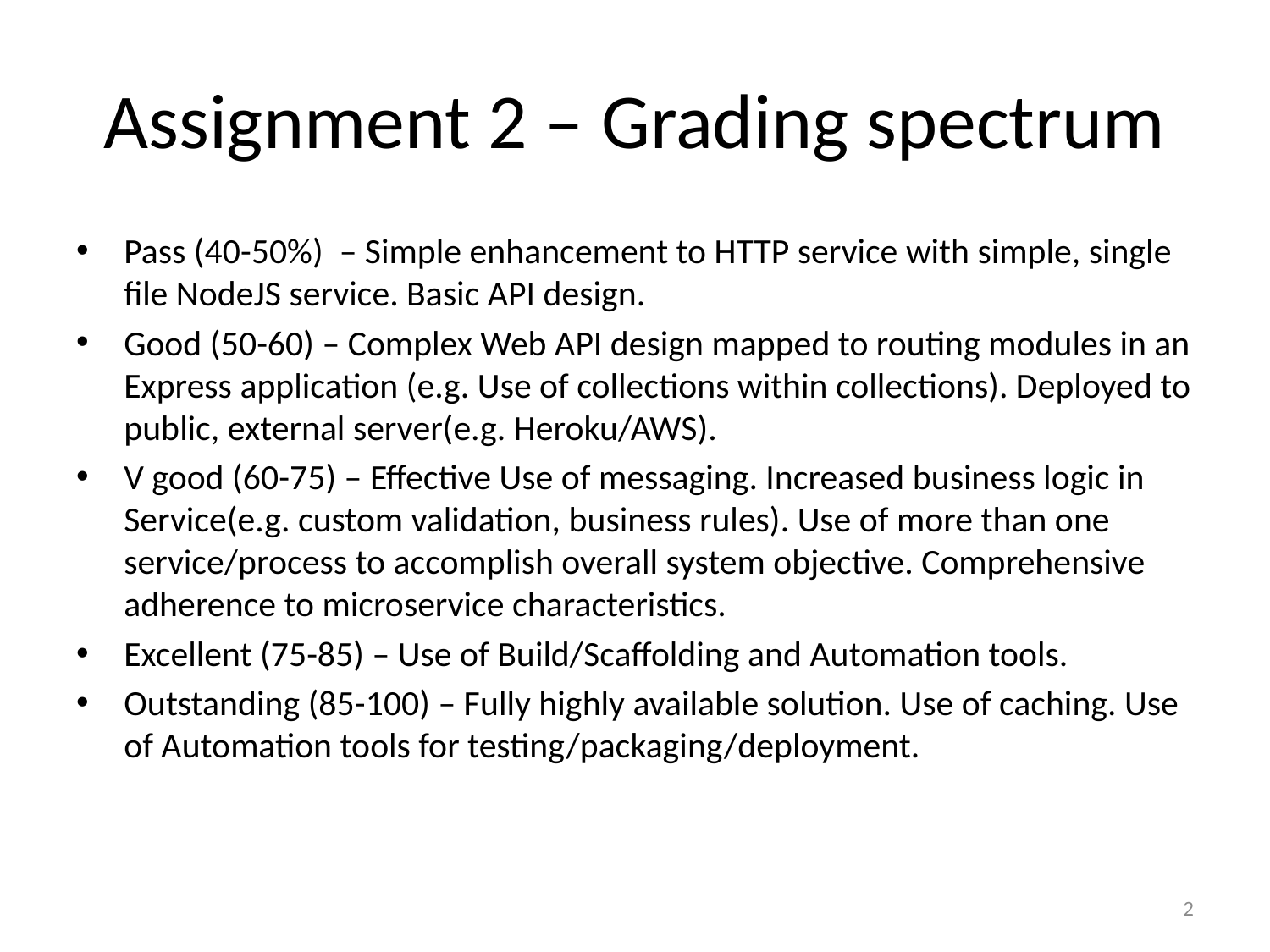

# Assignment 2 – Grading spectrum
Pass (40-50%)  – Simple enhancement to HTTP service with simple, single file NodeJS service. Basic API design.
Good (50-60) – Complex Web API design mapped to routing modules in an Express application (e.g. Use of collections within collections). Deployed to public, external server(e.g. Heroku/AWS).
V good (60-75) – Effective Use of messaging. Increased business logic in Service(e.g. custom validation, business rules). Use of more than one service/process to accomplish overall system objective. Comprehensive adherence to microservice characteristics.
Excellent (75-85) – Use of Build/Scaffolding and Automation tools.
Outstanding (85-100) – Fully highly available solution. Use of caching. Use of Automation tools for testing/packaging/deployment.
2